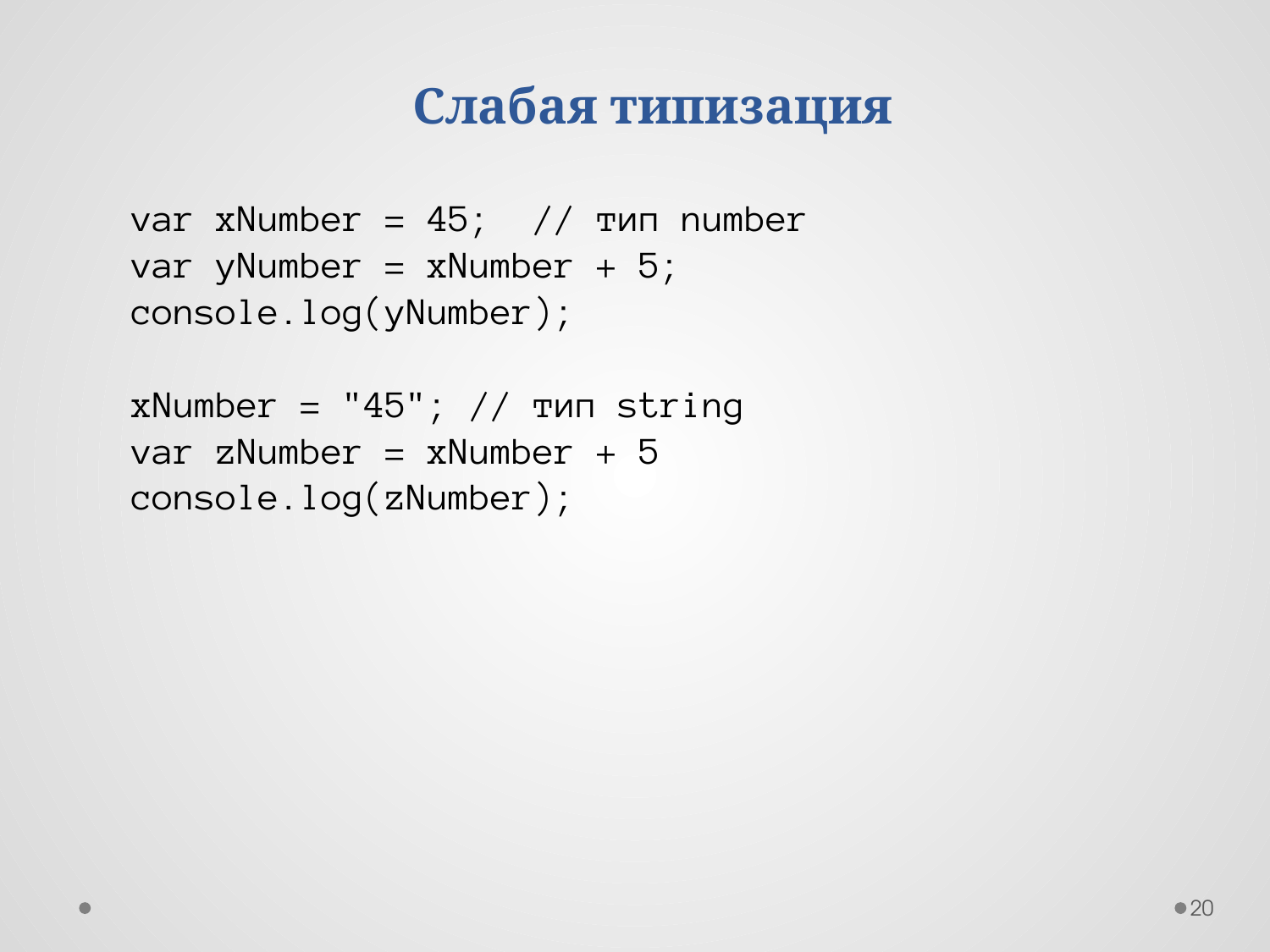

Слабая типизация
var xNumber = 45;  // тип number
var yNumber = xNumber + 5;
console.log(yNumber);

xNumber = "45"; // тип string
var zNumber = xNumber + 5
console.log(zNumber);

20